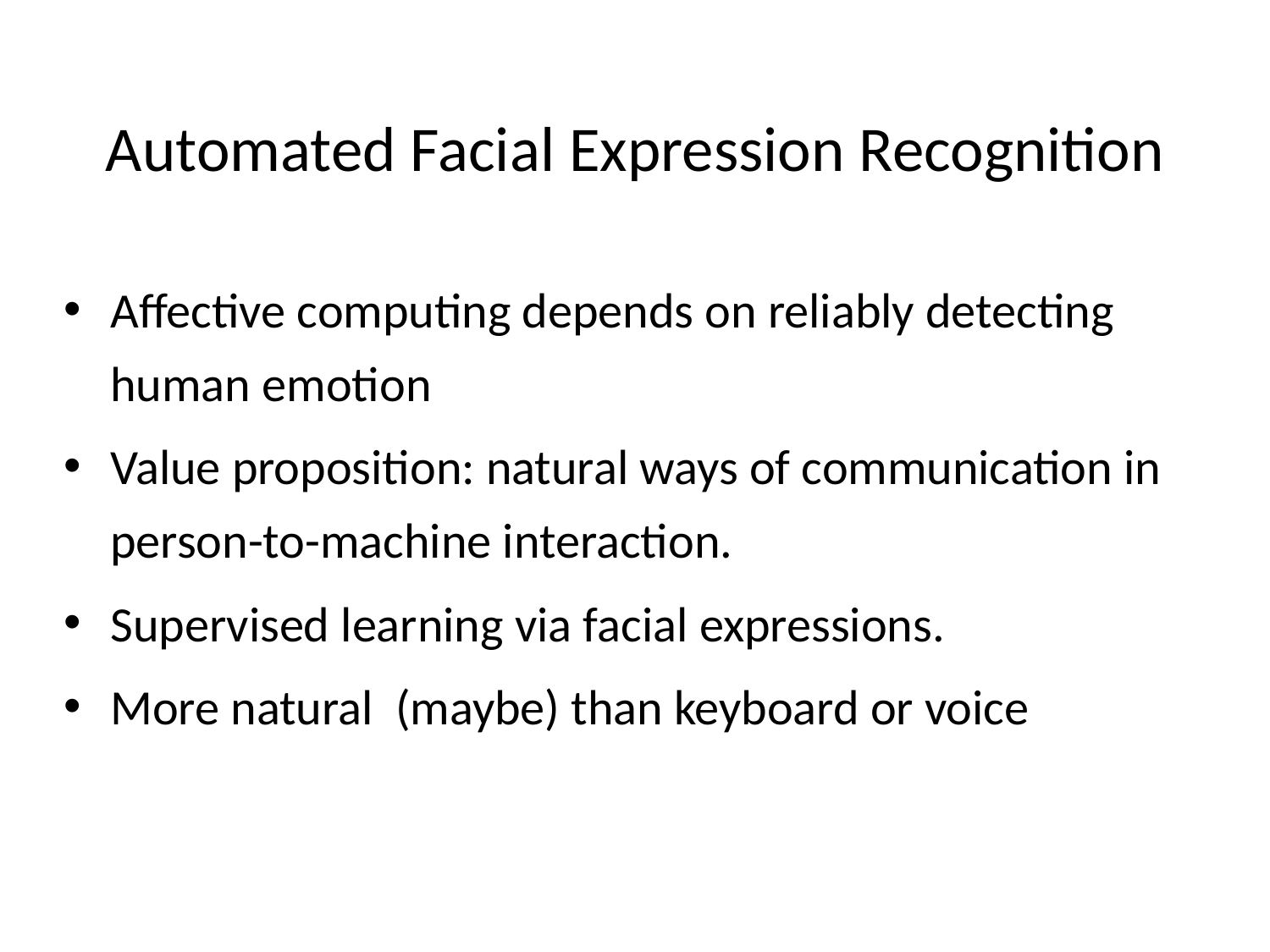

# Automated Facial Expression Recognition
Affective computing depends on reliably detecting human emotion
Value proposition: natural ways of communication in person-to-machine interaction.
Supervised learning via facial expressions.
More natural  (maybe) than keyboard or voice